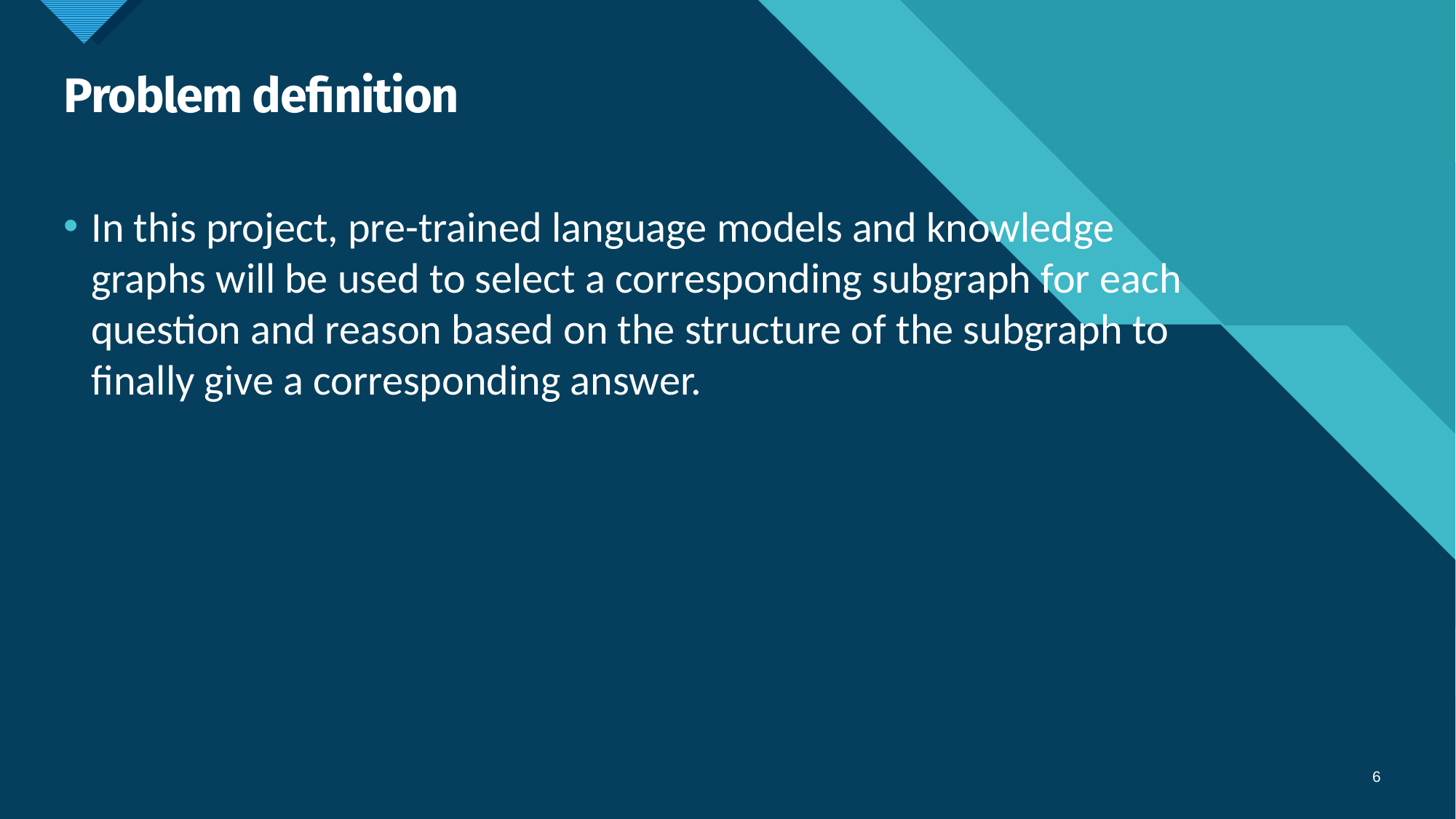

# Problem definition
In this project, pre-trained language models and knowledge graphs will be used to select a corresponding subgraph for each question and reason based on the structure of the subgraph to finally give a corresponding answer.
6